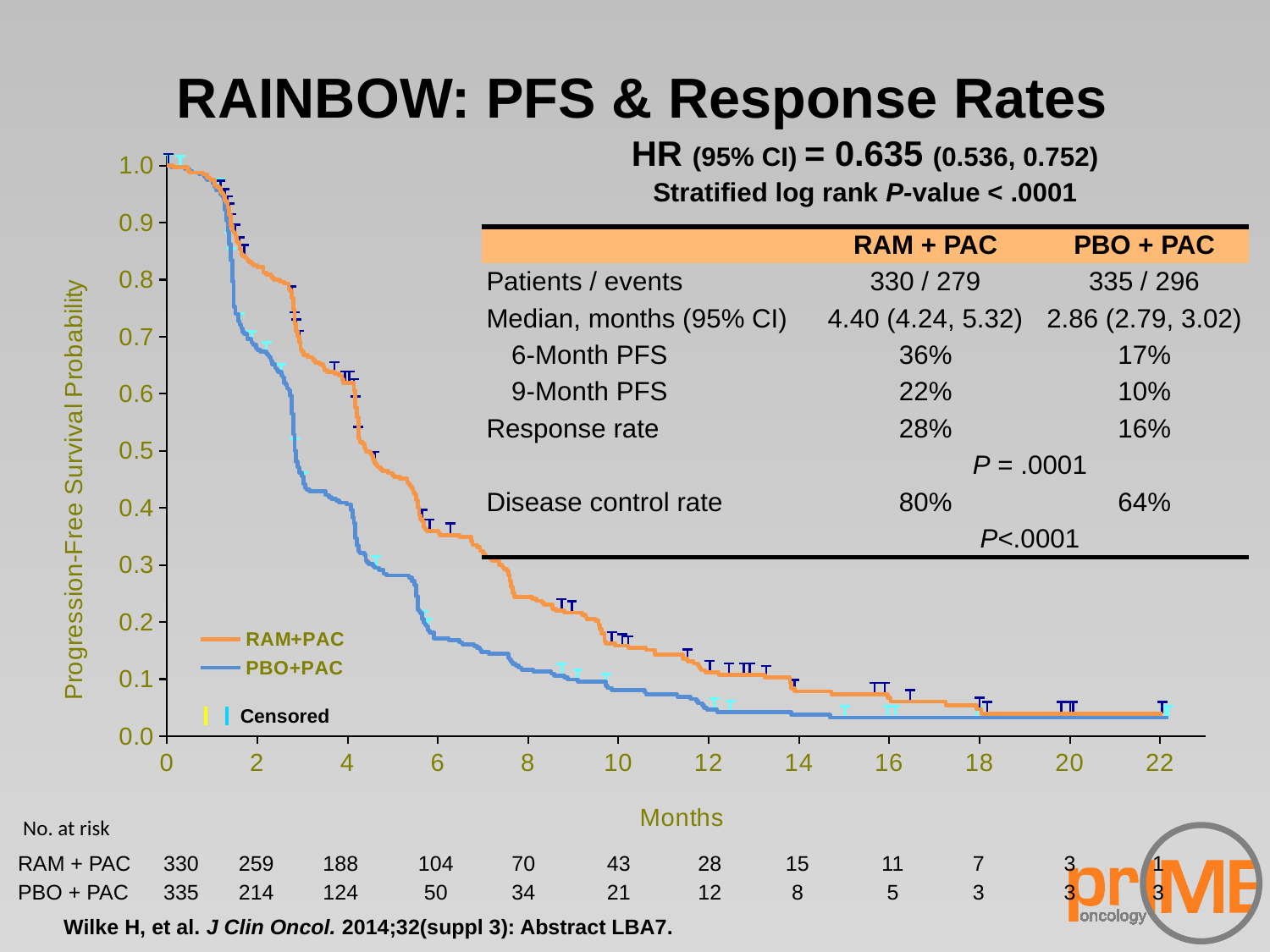

RAINBOW: PFS & Response Rates
| HR (95% CI) = 0.635 (0.536, 0.752) |  |  |
| --- | --- | --- |
| Stratified log rank P-value < .0001 |  |  |
|  | RAM + PAC | PBO + PAC |
| Patients / events | 330 / 279 | 335 / 296 |
| Median, months (95% CI) | 4.40 (4.24, 5.32) | 2.86 (2.79, 3.02) |
| 6-Month PFS | 36% | 17% |
| 9-Month PFS | 22% | 10% |
| Response rate | 28% | 16% |
|  | P = .0001 |  |
| Disease control rate | 80% | 64% |
|  | P<.0001 |  |

### Chart

| Category | RAM+PAC | PBO+PAC | RAM cens | PBO cens |
|---|---|---|---|---|
Censored
No. at risk
| RAM + PAC | 330 |  | 259 |  | 188 |  | 104 |  | 70 |  | 43 |  | 28 |  | 15 |  | 11 |  | 7 |  | 3 |  | 1 |  |
| --- | --- | --- | --- | --- | --- | --- | --- | --- | --- | --- | --- | --- | --- | --- | --- | --- | --- | --- | --- | --- | --- | --- | --- | --- |
| PBO + PAC | 335 |  | 214 |  | 124 |  | 50 |  | 34 |  | 21 |  | 12 |  | 8 |  | 5 |  | 3 |  | 3 |  | 3 |  |
Wilke H, et al. J Clin Oncol. 2014;32(suppl 3): Abstract LBA7.